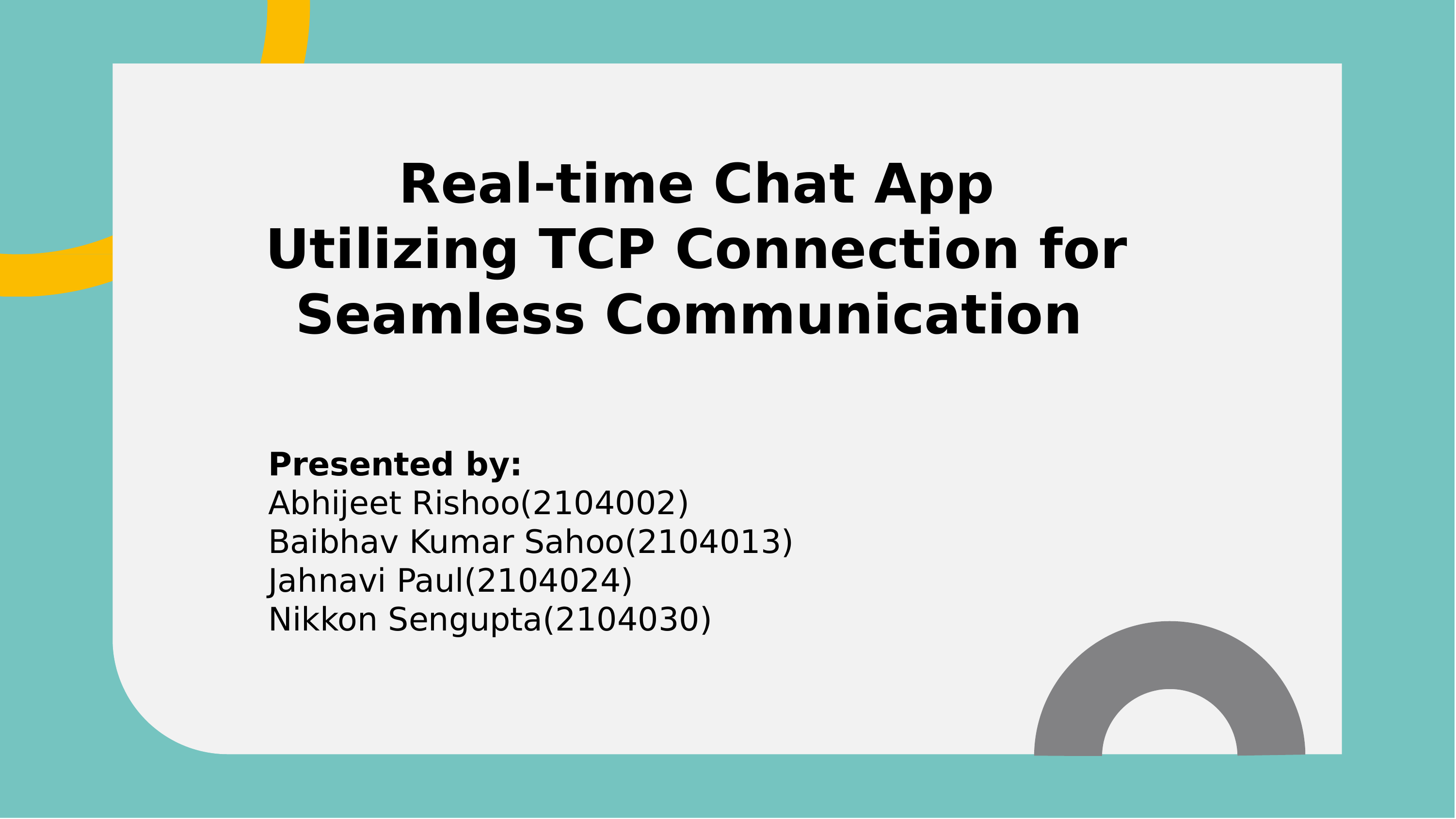

Real-time Chat App
Utilizing TCP Connection for Seamless Communication

Presented by:
Abhijeet Rishoo(2104002)
Baibhav Kumar Sahoo(2104013)
Jahnavi Paul(2104024)
Nikkon Sengupta(2104030)